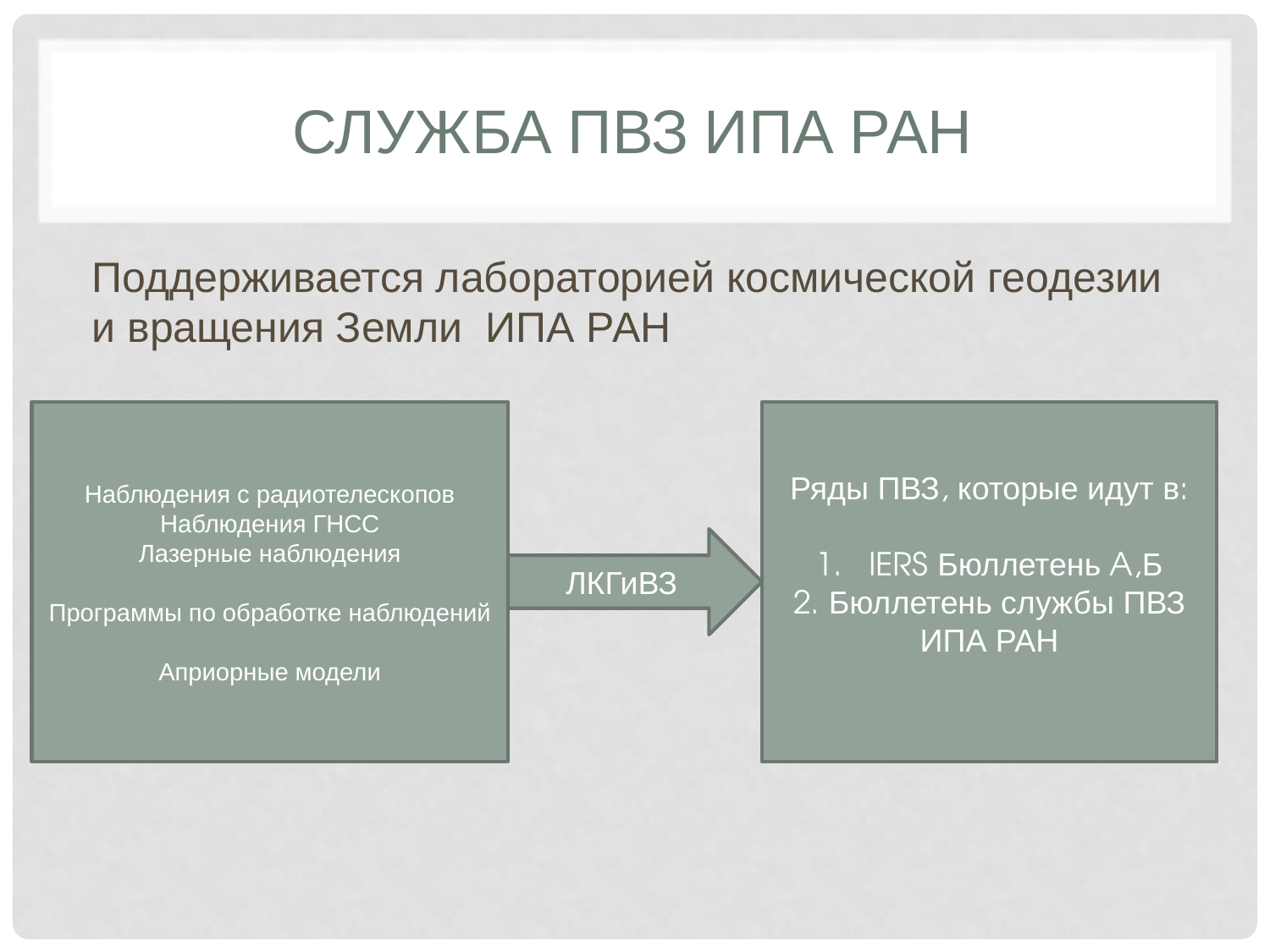

# Служба ПВЗ ИПА РАН
Поддерживается лабораторией космической геодезии и вращения Земли  ИПА РАН
Наблюдения с радиотелескопов
Наблюдения ГНСС
Лазерные наблюдения

Программы по обработке наблюдений

Априорные модели
Ряды ПВЗ, которые идут в:
1.   IERS Бюллетень A,Б
2. Бюллетень службы ПВЗ ИПА РАН

ЛКГиВЗ